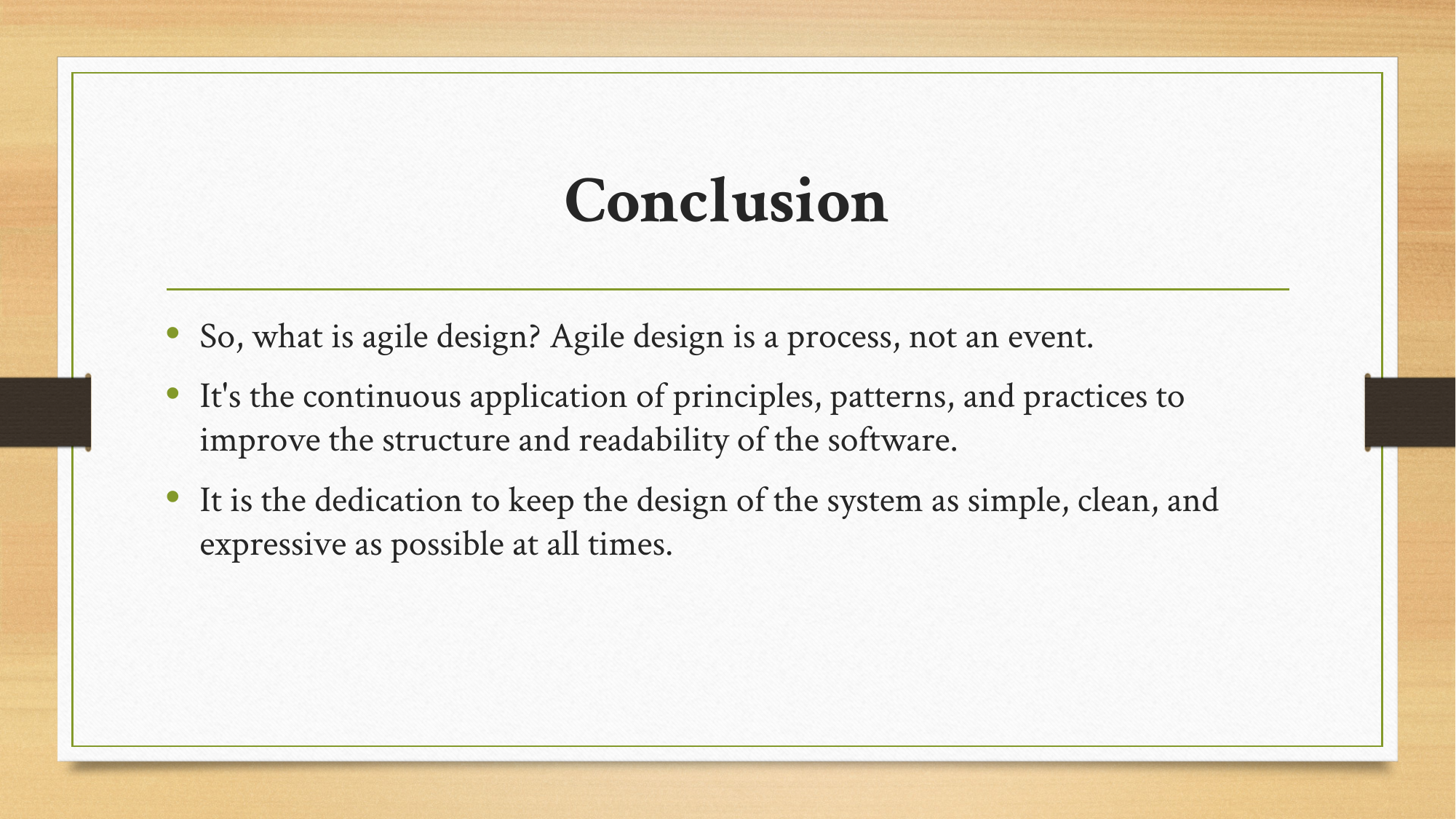

# Conclusion
So, what is agile design? Agile design is a process, not an event.
It's the continuous application of principles, patterns, and practices to improve the structure and readability of the software.
It is the dedication to keep the design of the system as simple, clean, and expressive as possible at all times.